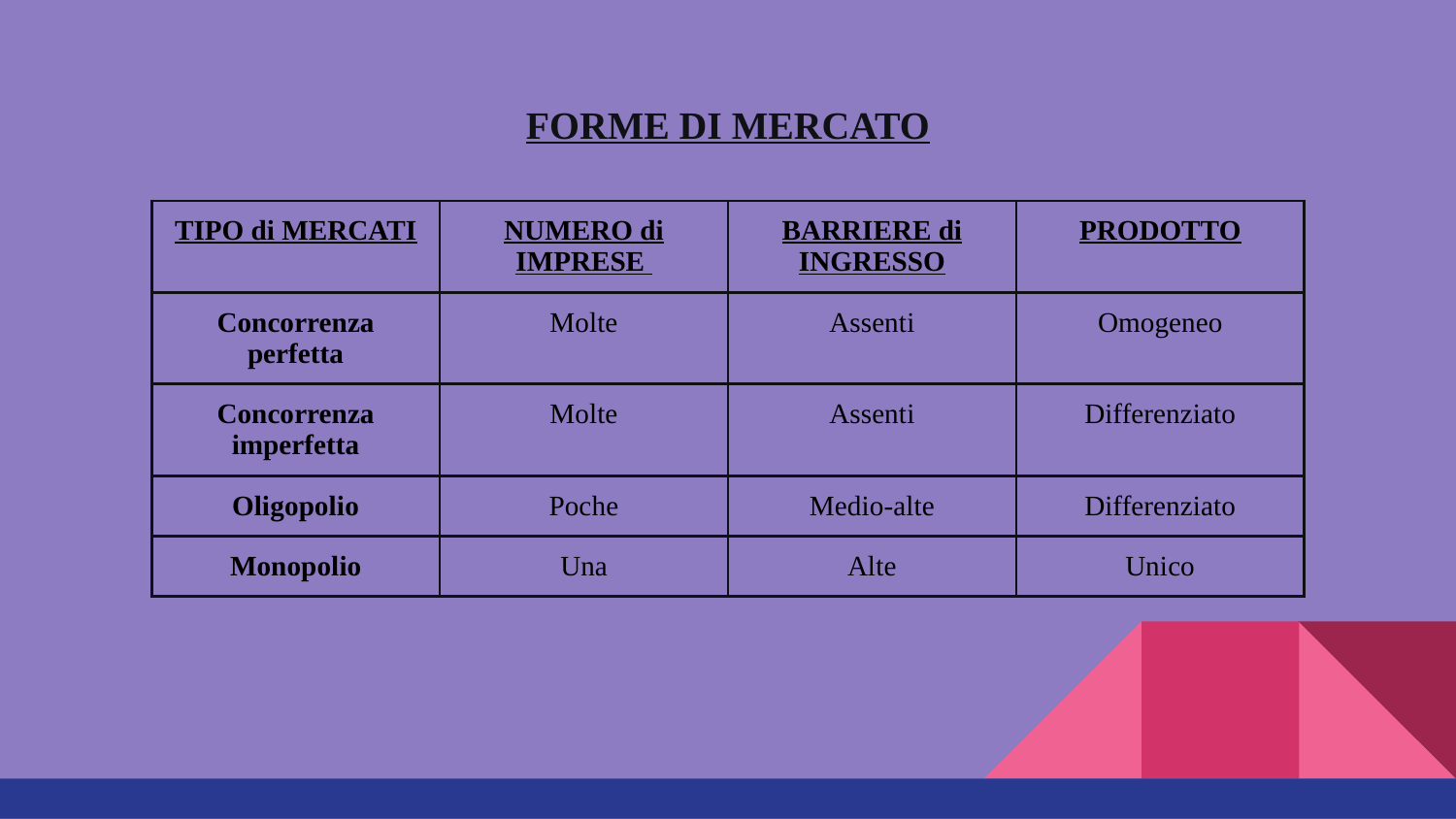

# FORME DI MERCATO

| TIPO di MERCATI | NUMERO di IMPRESE | BARRIERE di INGRESSO | PRODOTTO |
| --- | --- | --- | --- |
| Concorrenza perfetta | Molte | Assenti | Omogeneo |
| Concorrenza imperfetta | Molte | Assenti | Differenziato |
| Oligopolio | Poche | Medio-alte | Differenziato |
| Monopolio | Una | Alte | Unico |